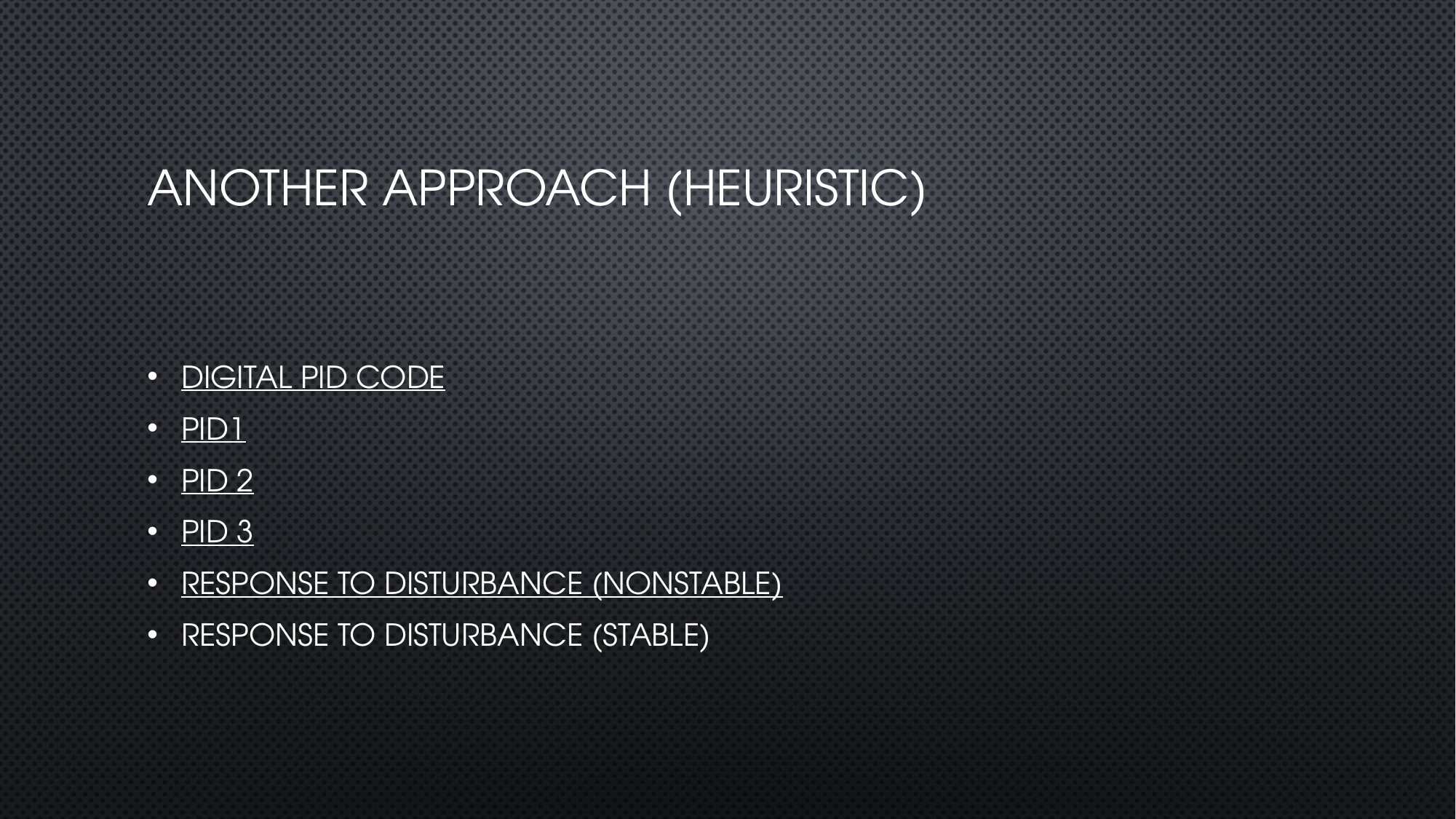

# Another approach (heuristic)
Digital PID code
PID1
PID 2
PID 3
Response to disturbance (nonstable)
Response to disturbance (stable)